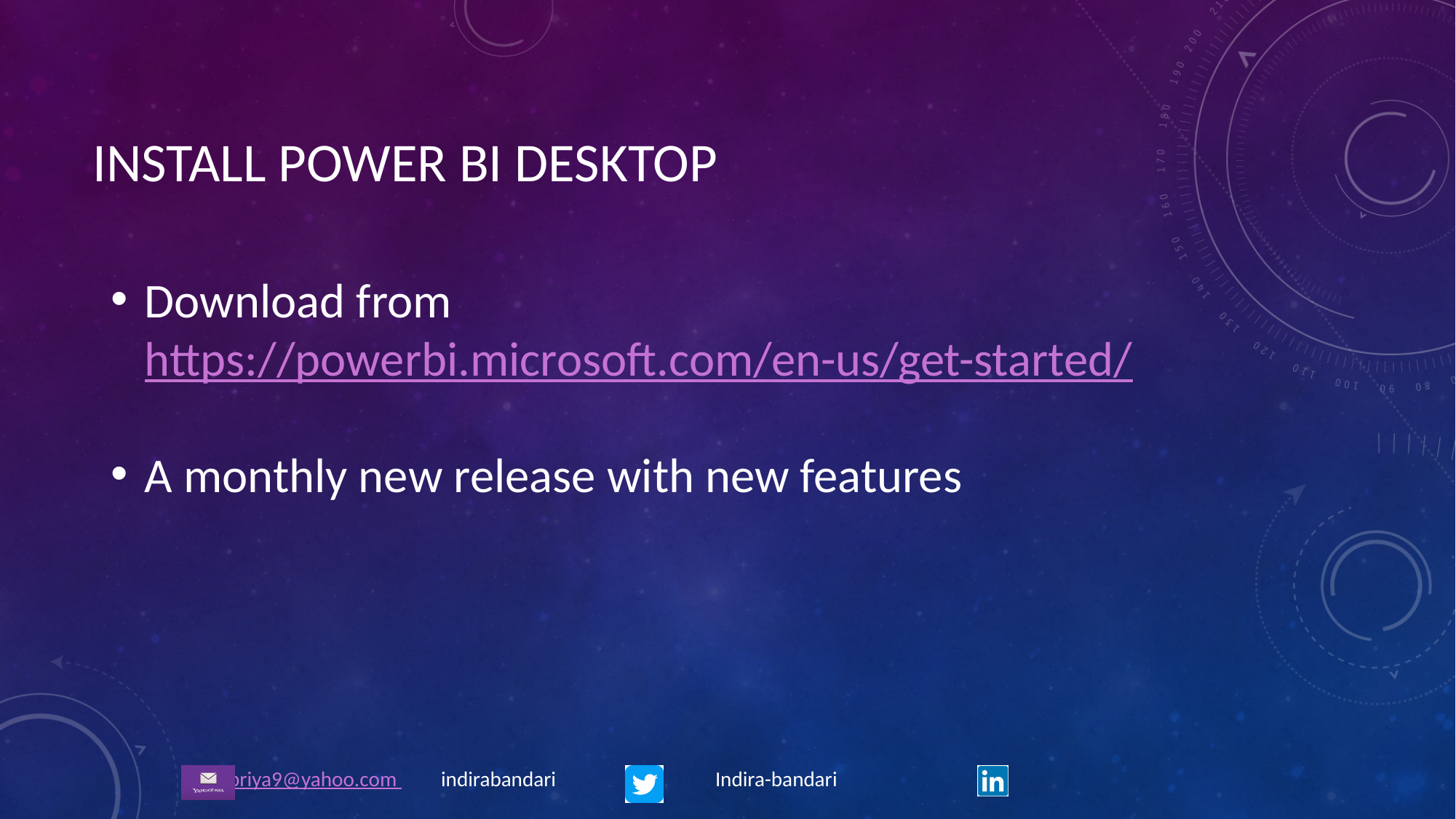

# Install power bi desktop
Download from https://powerbi.microsoft.com/en-us/get-started/

A monthly new release with new features